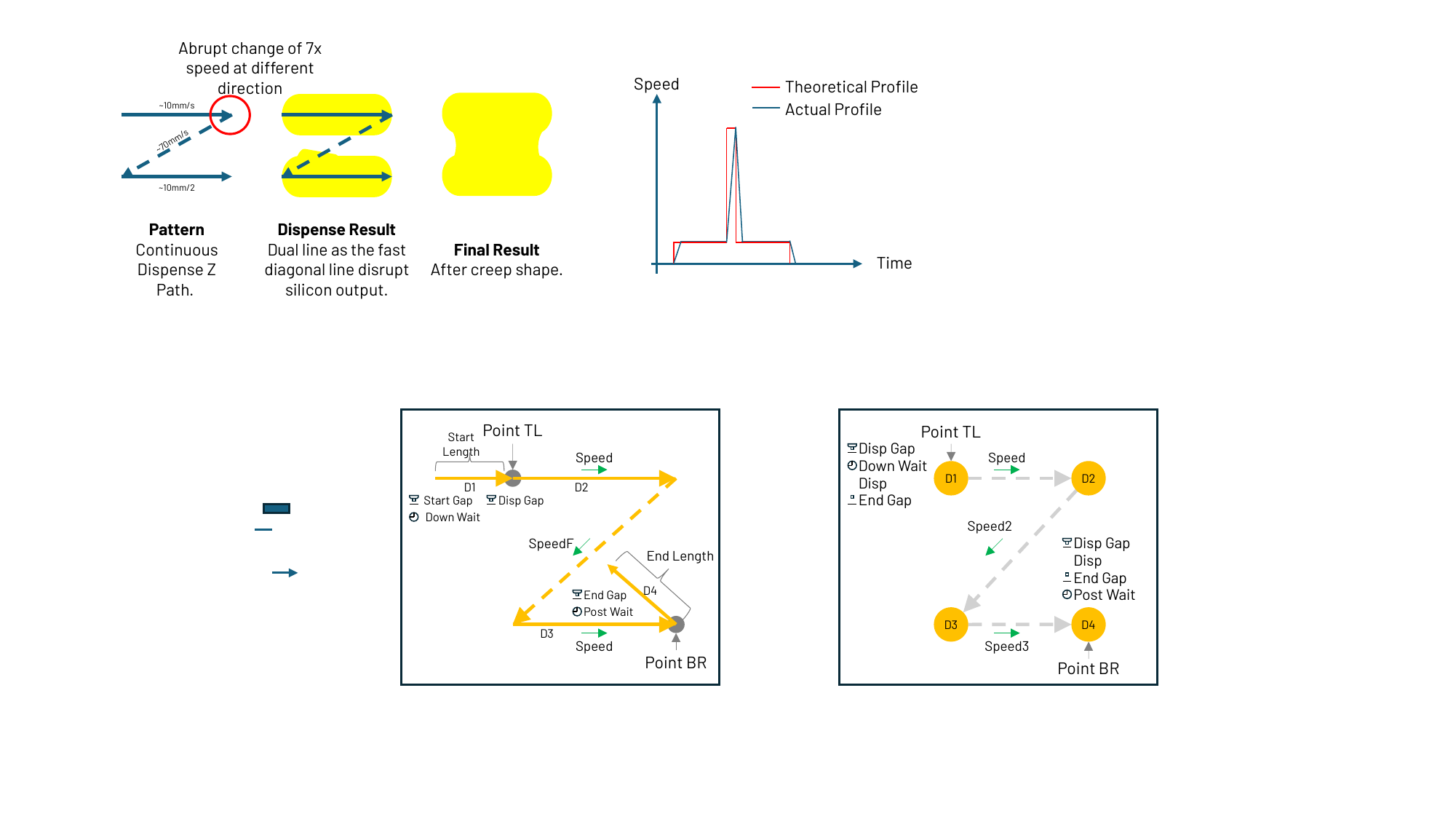

Abrupt change of 7x speed at different direction
Speed
Theoretical Profile

~10mm/s

Actual Profile

~70mm/s

~10mm/2
Dispense Result
Dual line as the fast diagonal line disrupt silicon output.
Final Result
After creep shape.
Pattern
Continuous Dispense Z Path.
Time

Point TL

Point TL

Start Length
Disp Gap
Speed

Speed
Down Wait

D1
D2

Disp
D1
D2
Disp Gap
End Gap
Start Gap

Down Wait
Speed2
SpeedF
Disp Gap

End Length
Disp
End Gap

D4
Post Wait
End Gap

Post Wait
D3
D4

D3
Speed
Speed3
Point BR
Point BR